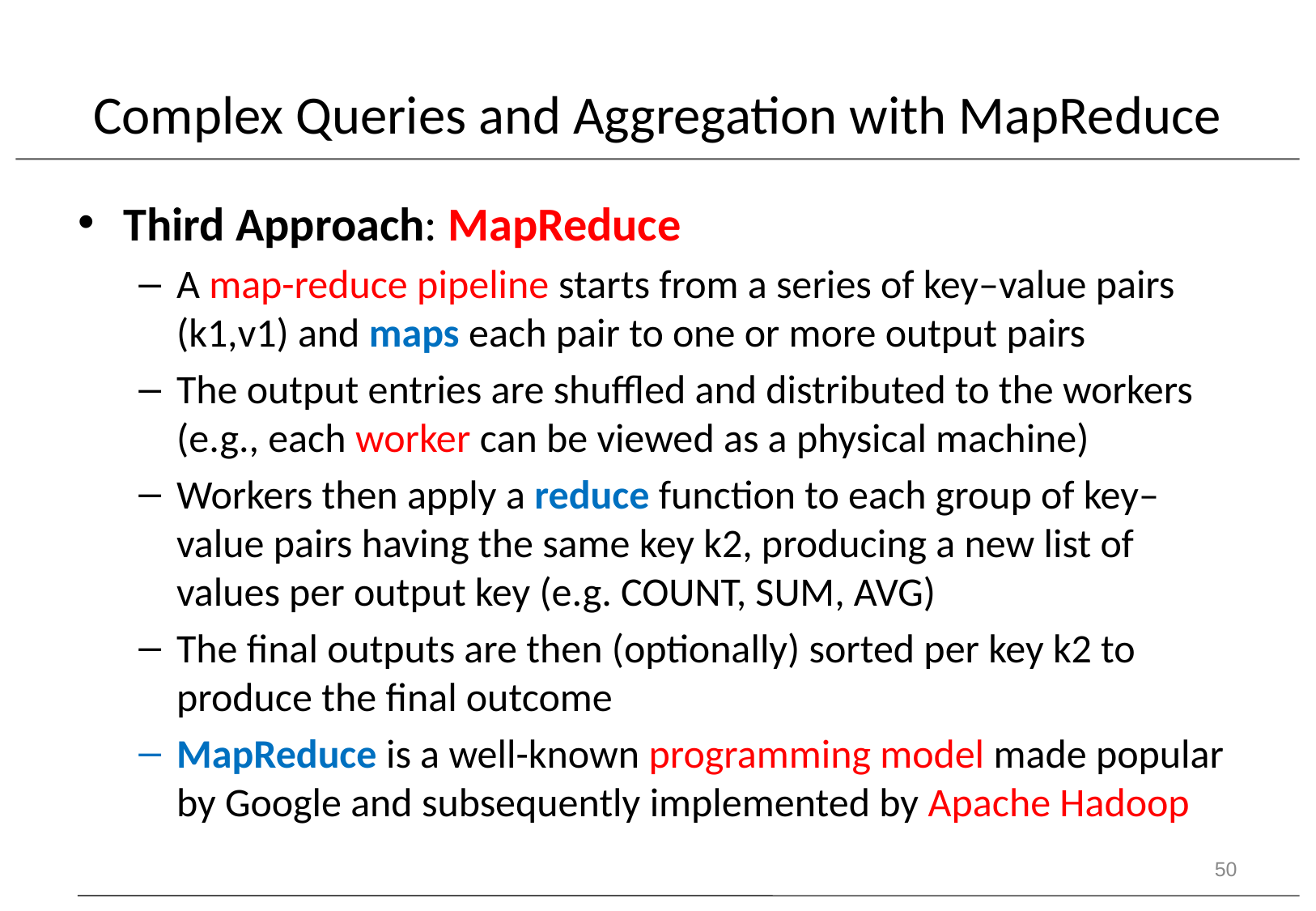

# Complex Queries and Aggregation with MapReduce
Third Approach: MapReduce
A map-reduce pipeline starts from a series of key–value pairs (k1,v1) and maps each pair to one or more output pairs
The output entries are shuffled and distributed to the workers (e.g., each worker can be viewed as a physical machine)
Workers then apply a reduce function to each group of key–value pairs having the same key k2, producing a new list of values per output key (e.g. COUNT, SUM, AVG)
The final outputs are then (optionally) sorted per key k2 to produce the final outcome
MapReduce is a well-known programming model made popular by Google and subsequently implemented by Apache Hadoop
50